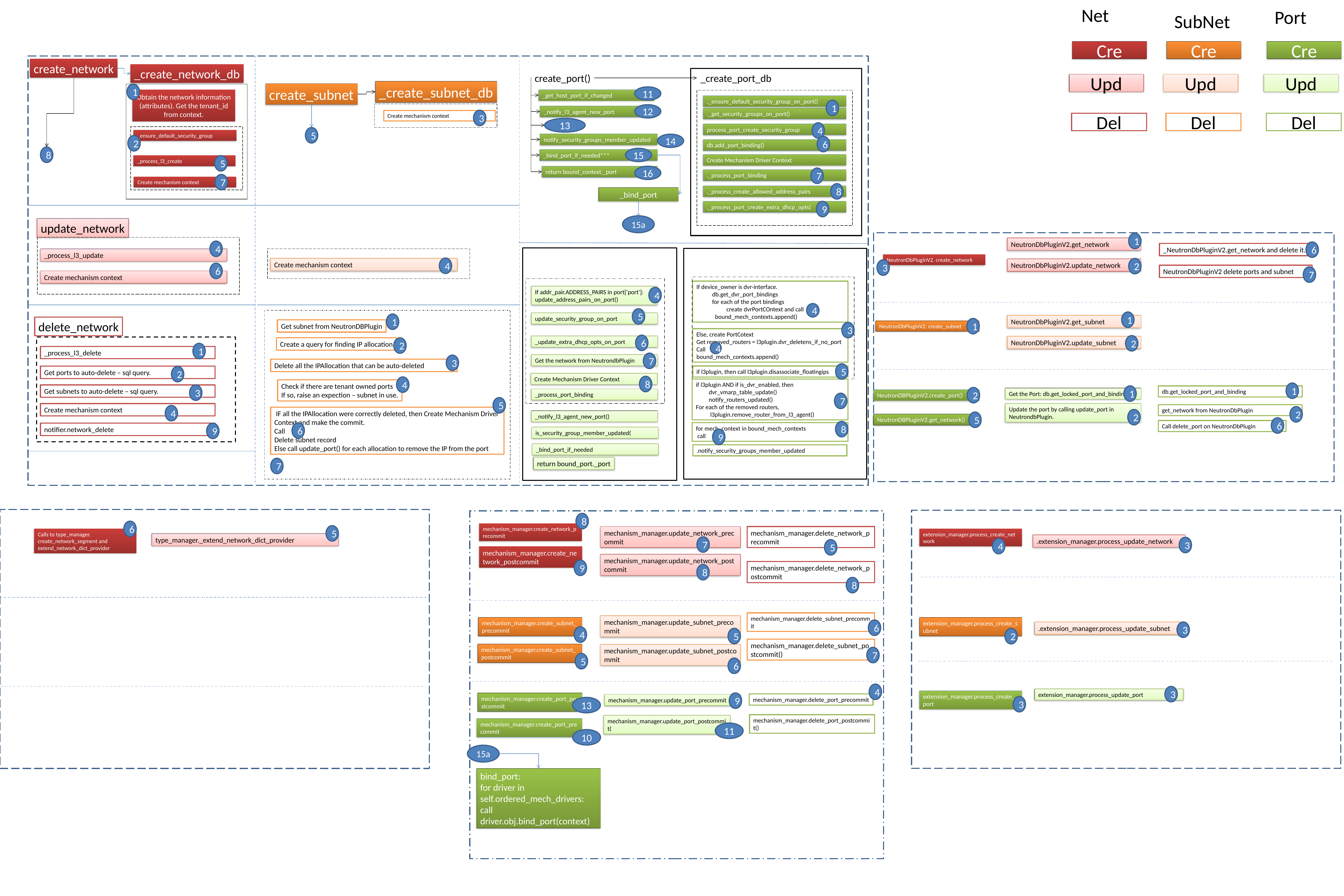

Net
Port
SubNet
Cre
Cre
Cre

create_network
_create_network_db

create_port()
_create_port_db
Upd
Upd
Upd
_create_subnet_db
create_subnet
1

11
_get_host_port_if_changed
Obtain the network information (attributes). Get the tenant_id from context.

._ensure_default_security_group_on_port()
1

12
_notify_l3_agent_new_port
._get_security_groups_on_port()
3
Create mechanism context
Del
Del
Del
13
4
process_port_create_security_group

5
_ensure_default_security_group
notify_security_groups_member_updated
14
2
6
db.add_port_binding()
8
15
_bind_port_if_needed***
Create Mechanism Driver Context
_process_l3_create
5
return bound_context._port
16
7
._process_port_binding
7
Create mechanism context
8
._process_create_allowed_address_pairs
_bind_port
._process_port_create_extra_dhcp_opts(
9
15a
update_network

1

NeutronDbPluginV2.get_network
4
6
_NeutronDbPluginV2.get_network and delete it.

_process_l3_update
NeutronDbPluginV2. create_network
4
2
Create mechanism context
NeutronDbPluginV2.update_network
3
6
NeutronDbPluginV2 delete ports and subnet
7
Create mechanism context

If device_owner is dvr-interface.
           db.get_dvr_port_bindings
           for each of the port bindings
                     create dvrPortCOntext and call
             bound_mech_contexts.append()
If addr_pair.ADDRESS_PAIRS in port['port']:
update_address_pairs_on_port()
4
4
5

1
update_security_group_on_port
1
NeutronDbPluginV2.get_subnet
delete_network
1
Get subnet from NeutronDBPlugin
NeutronDbPluginV2. create_subnet
3
Else, create PortCotext
Get removed_routers = l3plugin.dvr_deletens_if_no_port
Call
bound_mech_contexts.append()
6
2
_update_extra_dhcp_opts_on_port
NeutronDbPluginV2.update_subnet

Create a query for finding IP allocation
2
4
1
_process_l3_delete
7
Get the network from NeutrondbPlugin
3
Delete all the IPAllocation that can be auto-deleted
5
if l3plugin, then call l3plugin.disassociate_floatingips
Get ports to auto-delete – sql query.
2
Create Mechanism Driver Context
8
4
if l3plugin AND if is_dvr_enabled, then
         dvr_vmarp_table_update()
         notify_routers_updated()
For each of the removed routers,
          l3plugin.remove_router_from_l3_agent()
Check if there are tenant owned ports
If so, raise an expection – subnet in use.
1
Get subnets to auto-delete – sql query.
3
1
db.get_locked_port_and_binding
2
Get the Port: db.get_locked_port_and_binding
_process_port_binding
NeutronDBPluginV2.create_port()
7
5
Update the port by calling update_port in NeutrondbPlugin.
Create mechanism context
get_network from NeutronDbPlugin
4
2
 IF all the IPAllocation were correctly deleted, then Create Mechanism Driver Context and make the commit.
Call
Delete subnet record
Else call update_port() for each allocation to remove the IP from the port
2
_notify_l3_agent_new_port()
5
NeutronDBPluginV2.get_network()
6
Call delete_port on NeutronDbPlugin
8
for mech_context in bound_mech_contexts
 call
6
9
notifier.network_delete
is_security_group_member_updated(
9
_bind_port_if_needed
.notify_security_groups_member_updated
return bound_port._port
7

8
6
mechanism_manager.create_network_precommit
5
mechanism_manager.update_network_precommit
mechanism_manager.delete_network_precommit
Calls to type_manager.
create_network_segment and extend_network_dict_provider
extension_manager.process_create_network
type_manager._extend_network_dict_provider
.extension_manager.process_update_network
7
3
4
5
mechanism_manager.create_network_postcommit
mechanism_manager.update_network_postcommit
9
mechanism_manager.delete_network_postcommit
8
8
mechanism_manager.delete_subnet_precommit
mechanism_manager.update_subnet_precommit
mechanism_manager.create_subnet_precommit
extension_manager.process_create_subnet
6
3
.extension_manager.process_update_subnet
4
5
2
mechanism_manager.delete_subnet_postcommit()
mechanism_manager.create_subnet_postcommit
mechanism_manager.update_subnet_postcommit
7
5
6
4
3
extension_manager.process_update_port
extension_manager.process_create_port
mechanism_manager.create_port_postcommit
9
mechanism_manager.delete_port_precommit
mechanism_manager.update_port_precommit
3
13
mechanism_manager.delete_port_postcommit()
mechanism_manager.update_port_postcommit(
mechanism_manager.create_port_precommit
11
10
15a
bind_port:
for driver in self.ordered_mech_drivers:
call
driver.obj.bind_port(context)